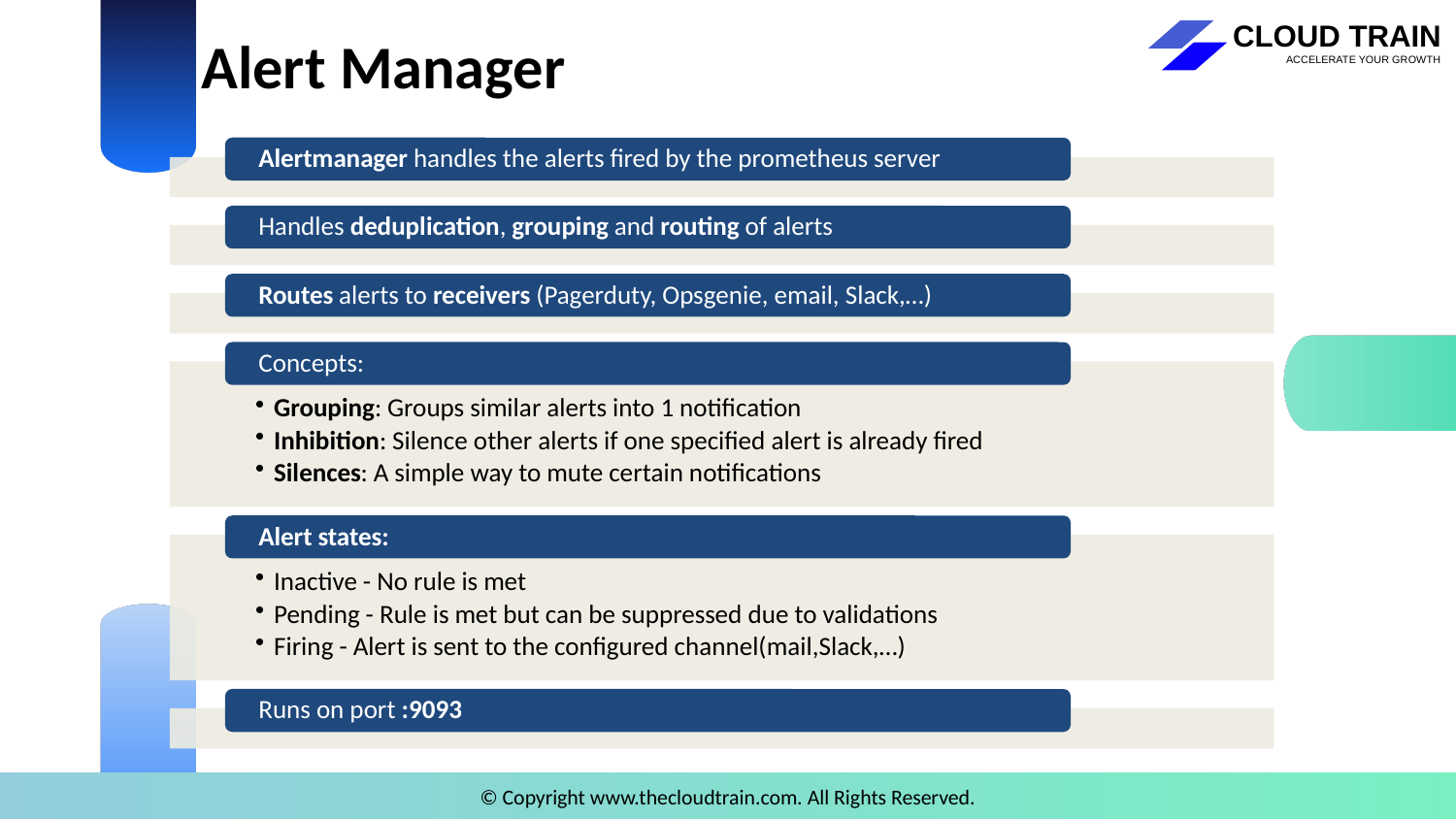

# Alert Manager
Alertmanager handles the alerts fired by the prometheus server
Handles deduplication, grouping and routing of alerts
Routes alerts to receivers (Pagerduty, Opsgenie, email, Slack,…)
Grouping: Groups similar alerts into 1 notification
Inhibition: Silence other alerts if one specified alert is already fired
Silences: A simple way to mute certain notifications
Concepts:
Inactive - No rule is met
Pending - Rule is met but can be suppressed due to validations
Firing - Alert is sent to the configured channel(mail,Slack,…)
Alert states:
Runs on port :9093